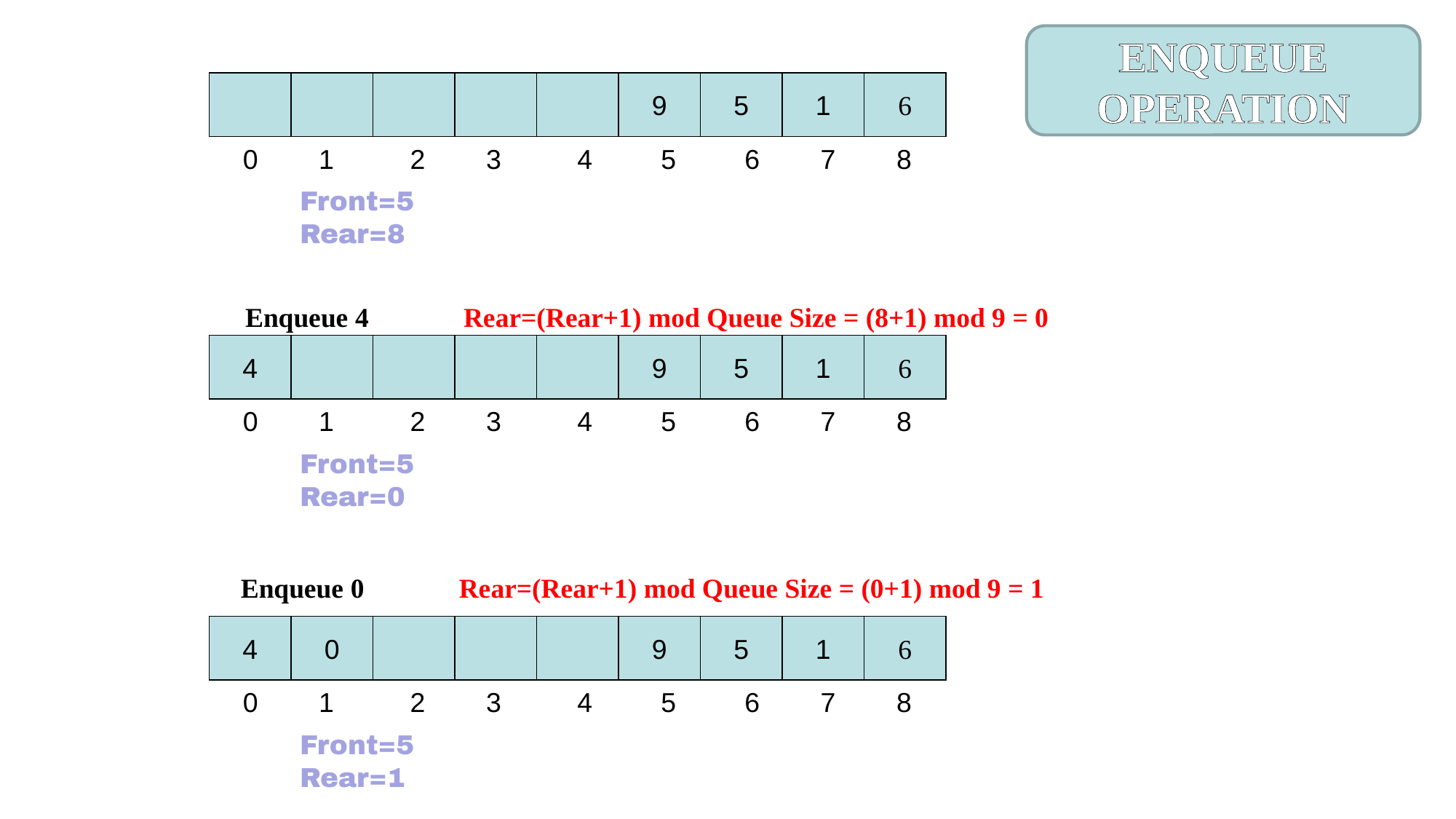

ENQUEUE OPERATION

9
5
1
6
   0        1          2        3          4         5         6        7        8
Front=5
Rear=8
Enqueue 4	Rear=(Rear+1) mod Queue Size = (8+1) mod 9 = 0
4

9
5
1
6
   0        1          2        3          4         5         6        7        8
Front=5
Rear=0
Enqueue 0	Rear=(Rear+1) mod Queue Size = (0+1) mod 9 = 1
4
0

9
5
1
6
   0        1          2        3          4         5         6        7        8
Front=5
Rear=1